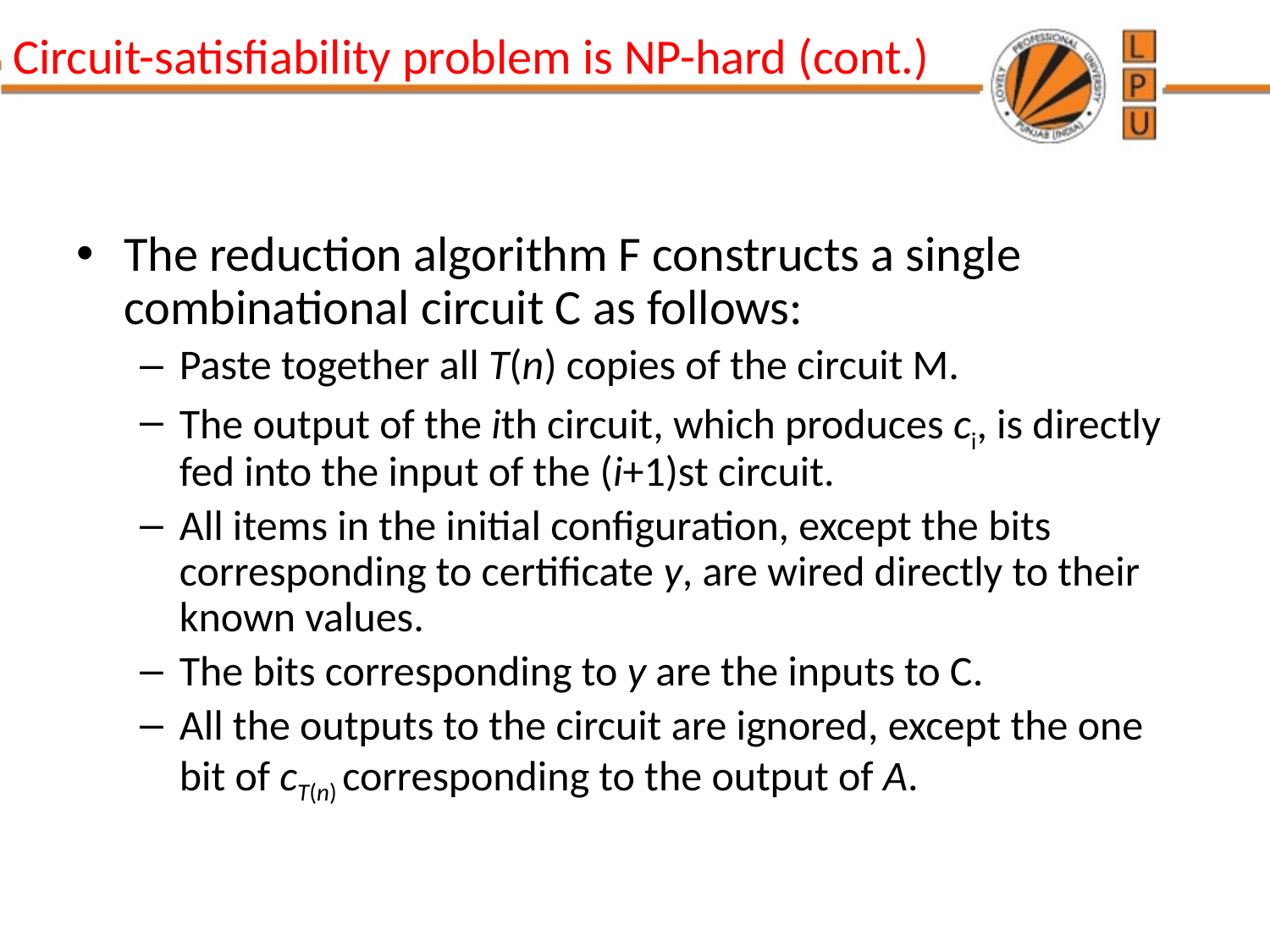

# Circuit-satisfiability problem is NP-hard (cont.)
The reduction algorithm F constructs a single combinational circuit C as follows:
Paste together all T(n) copies of the circuit M.
The output of the ith circuit, which produces ci, is directly fed into the input of the (i+1)st circuit.
All items in the initial configuration, except the bits corresponding to certificate y, are wired directly to their known values.
The bits corresponding to y are the inputs to C.
All the outputs to the circuit are ignored, except the one bit of cT(n) corresponding to the output of A.